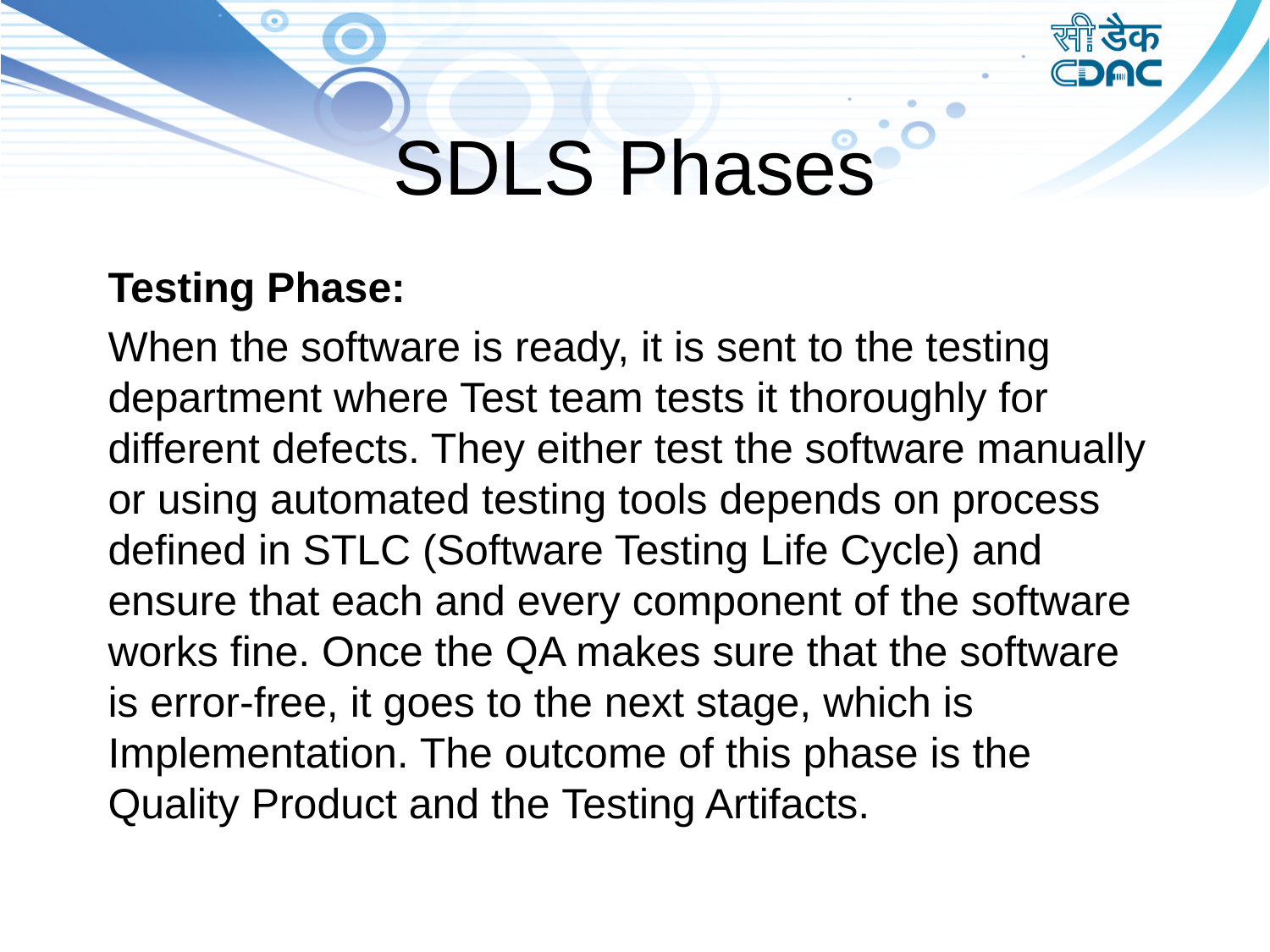

# SDLS Phases
Testing Phase:
When the software is ready, it is sent to the testing department where Test team tests it thoroughly for different defects. They either test the software manually or using automated testing tools depends on process defined in STLC (Software Testing Life Cycle) and ensure that each and every component of the software works fine. Once the QA makes sure that the software is error-free, it goes to the next stage, which is Implementation. The outcome of this phase is the Quality Product and the Testing Artifacts.